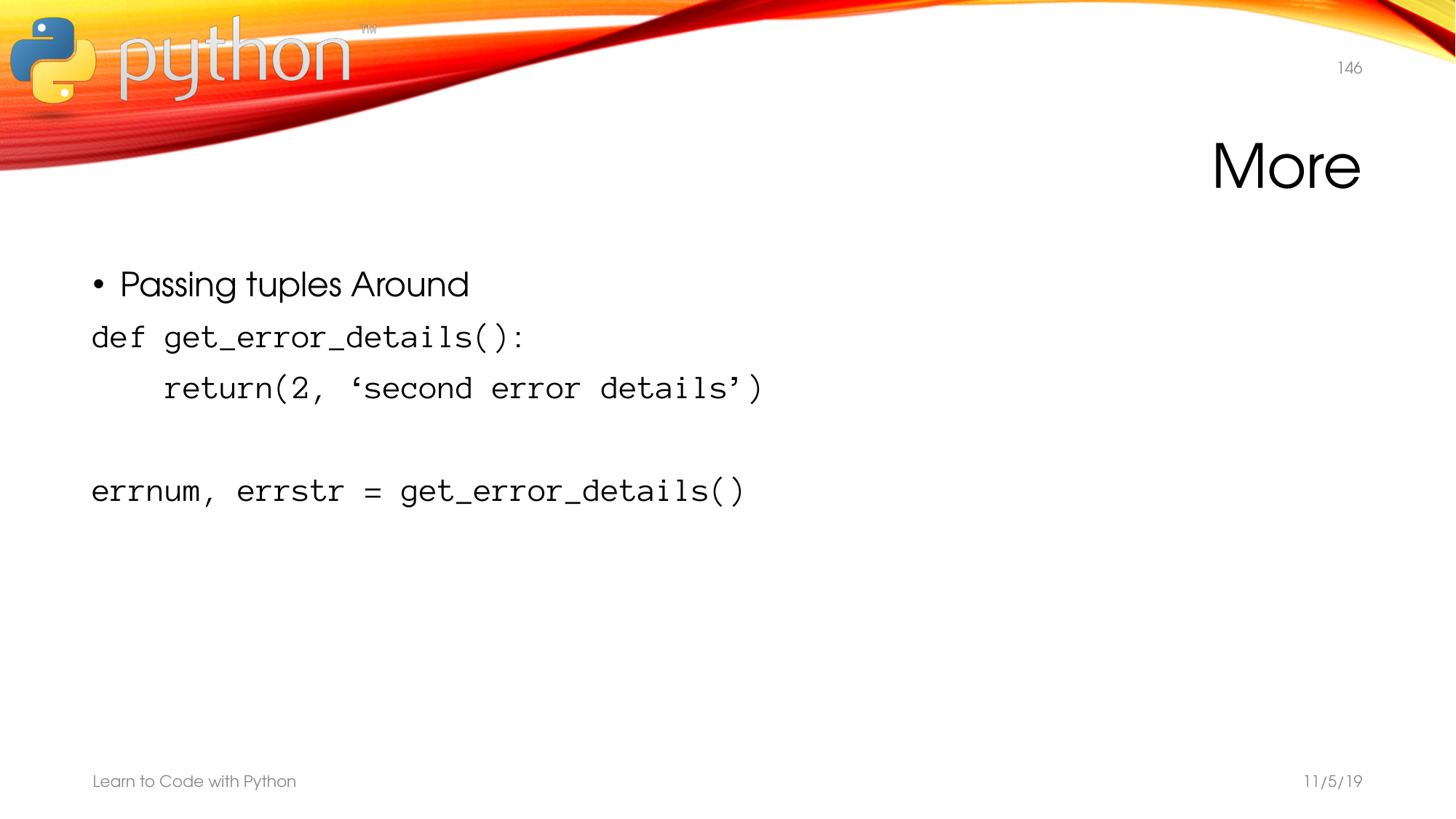

146
# More
Passing tuples Around
def get_error_details():
    return(2, ‘second error details’)

errnum, errstr = get_error_details()

Learn to Code with Python
11/5/19